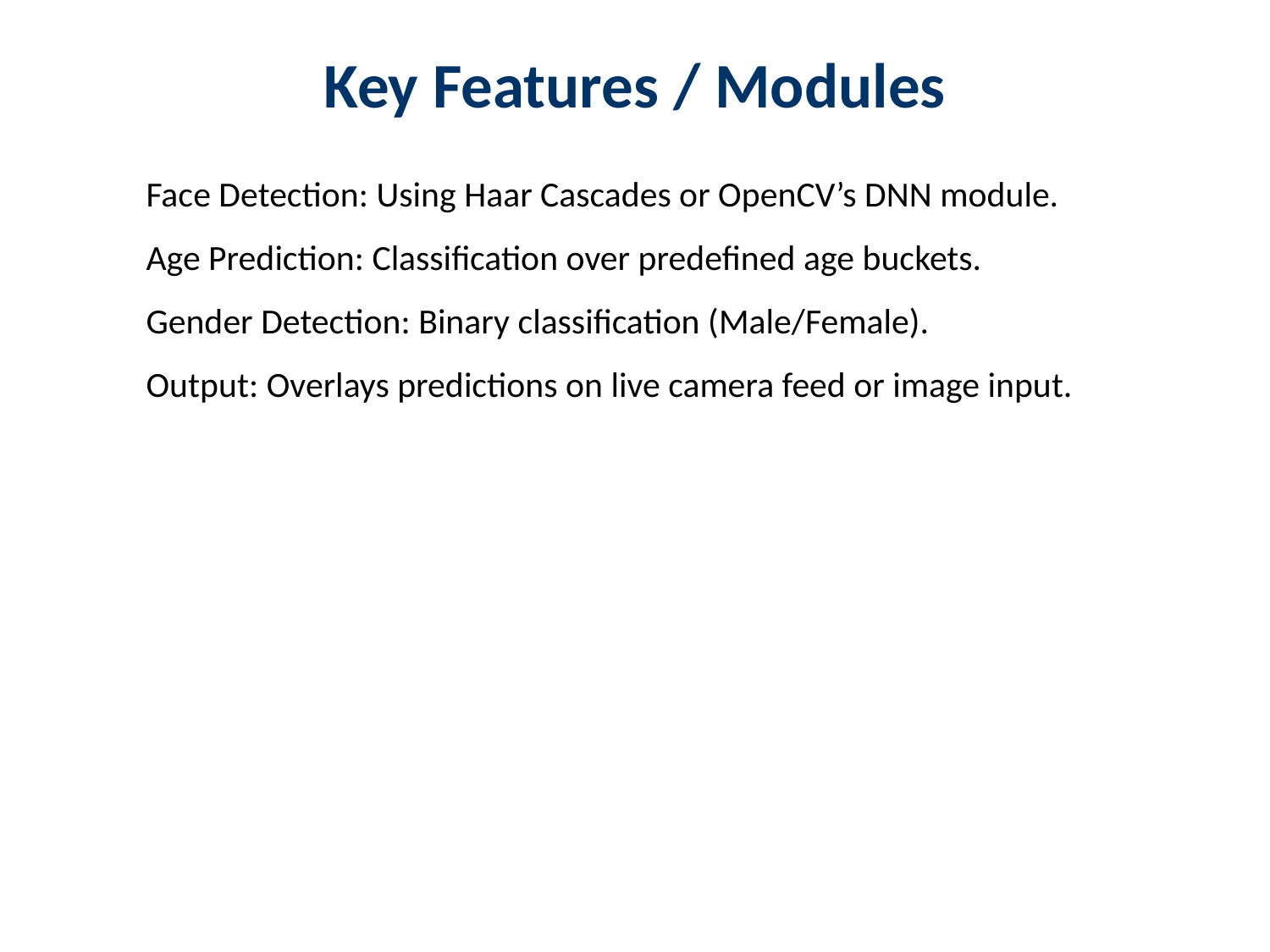

Key Features / Modules
#
Face Detection: Using Haar Cascades or OpenCV’s DNN module.
Age Prediction: Classification over predefined age buckets.
Gender Detection: Binary classification (Male/Female).
Output: Overlays predictions on live camera feed or image input.